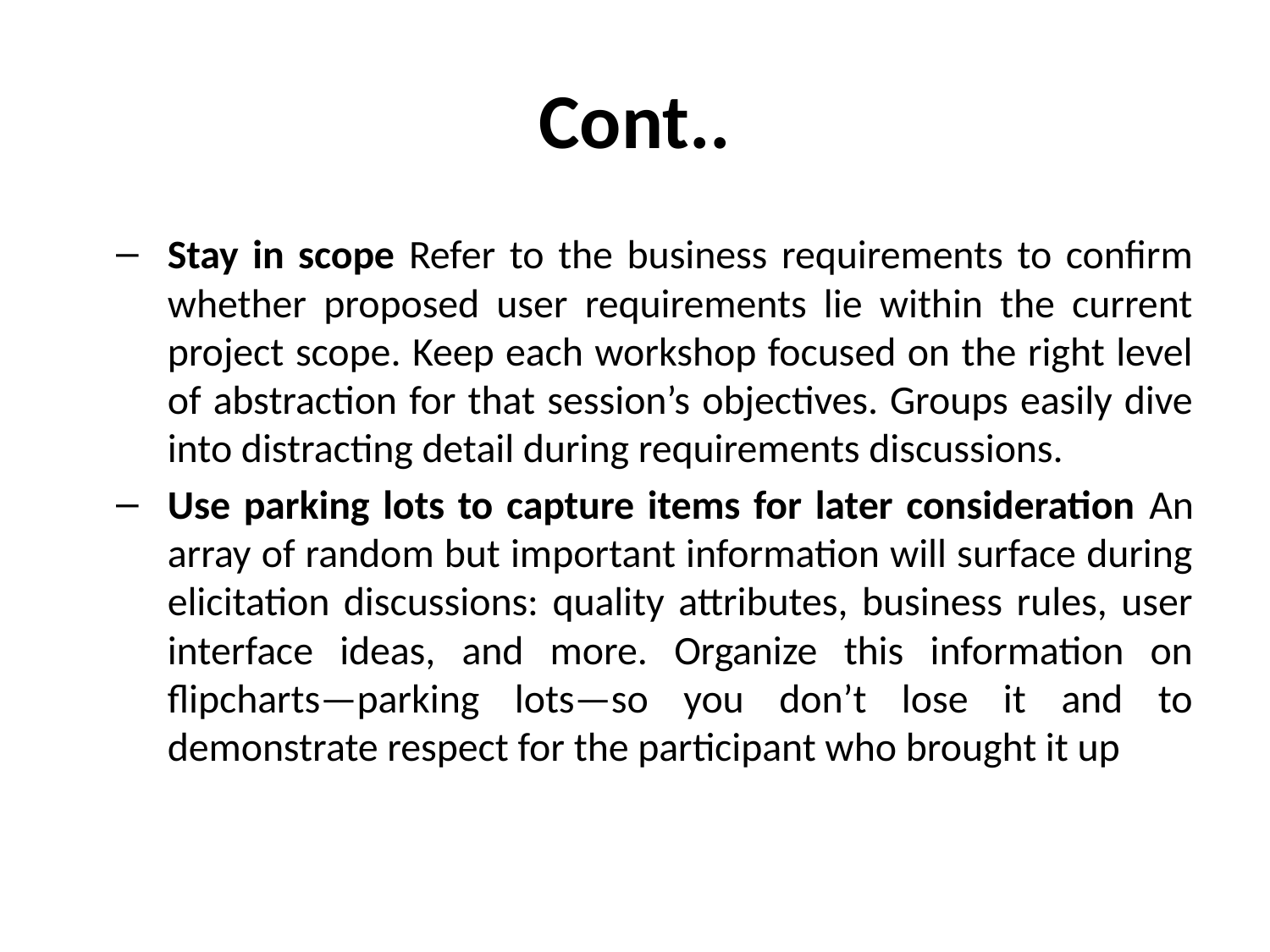

# Cont..
Stay in scope Refer to the business requirements to confirm whether proposed user requirements lie within the current project scope. Keep each workshop focused on the right level of abstraction for that session’s objectives. Groups easily dive into distracting detail during requirements discussions.
Use parking lots to capture items for later consideration An array of random but important information will surface during elicitation discussions: quality attributes, business rules, user interface ideas, and more. Organize this information on flipcharts—parking lots—so you don’t lose it and to demonstrate respect for the participant who brought it up